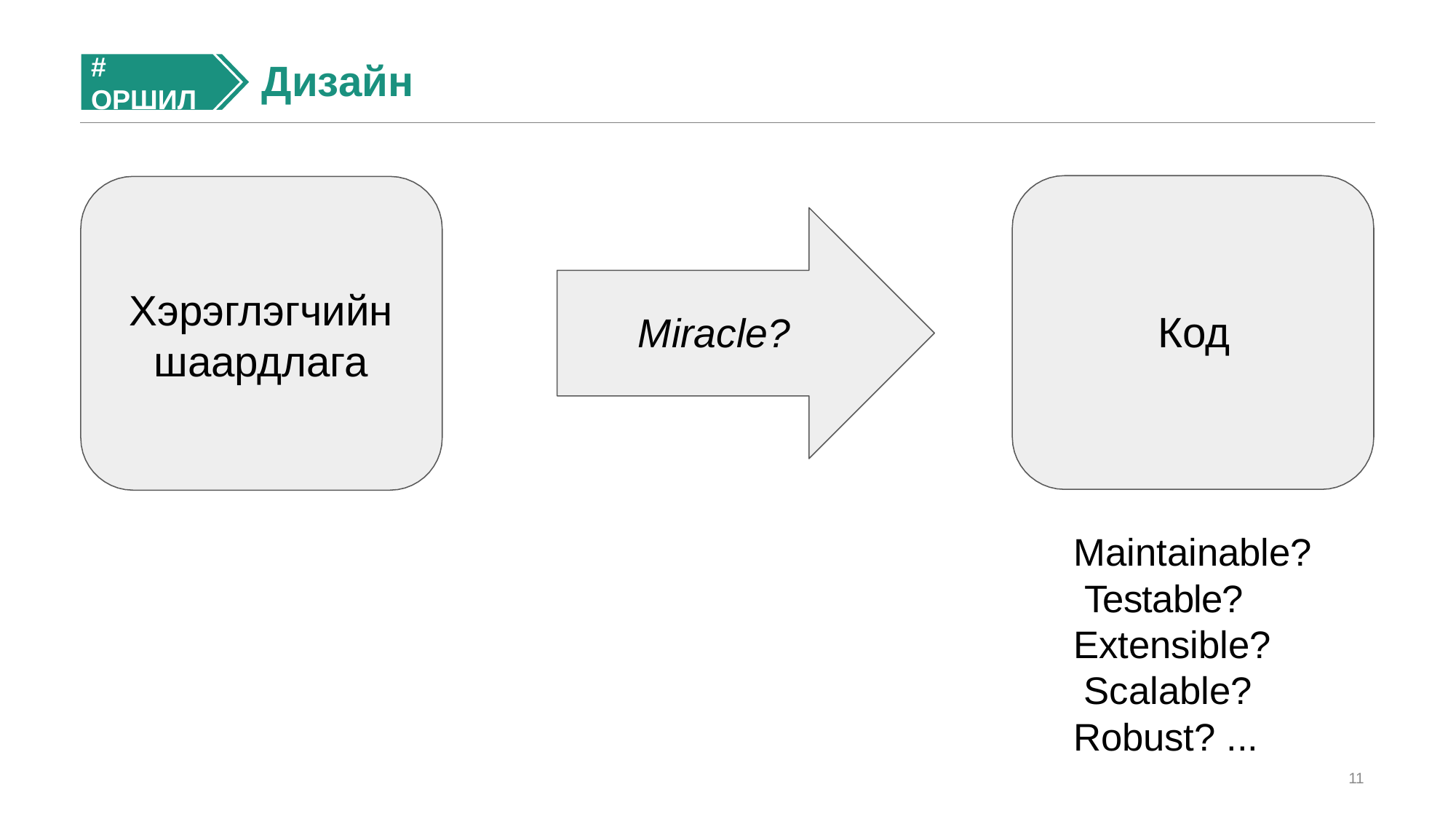

# ОРШИЛ
Дизайн

# Хэрэглэгчийн шаардлага
Код
Miracle?
Maintainable?  Testable?
Extensible?  Scalable?
Robust? ...
11